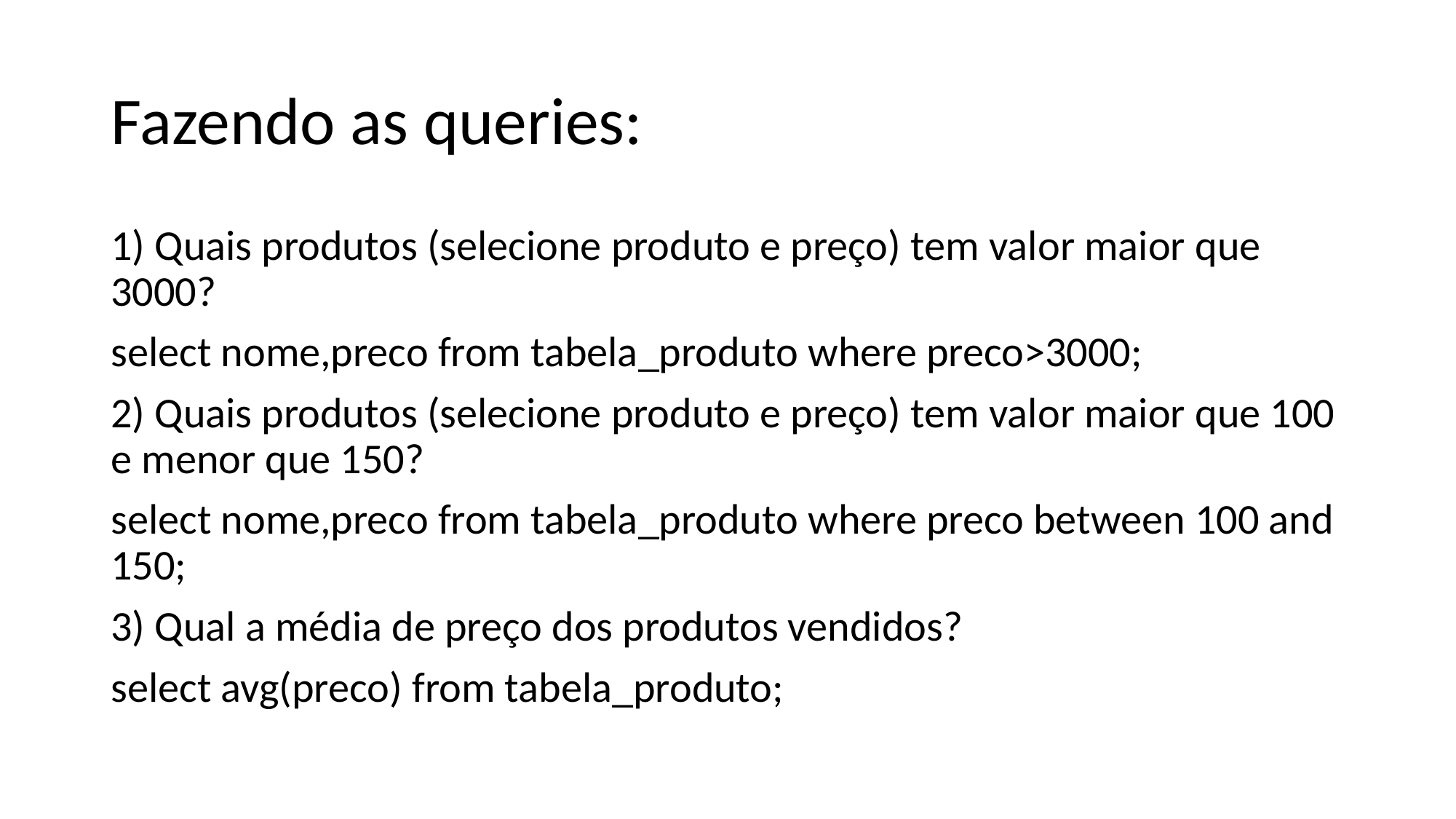

# Fazendo as queries:
1) Quais produtos (selecione produto e preço) tem valor maior que 3000?
select nome,preco from tabela_produto where preco>3000;
2) Quais produtos (selecione produto e preço) tem valor maior que 100 e menor que 150?
select nome,preco from tabela_produto where preco between 100 and 150;
3) Qual a média de preço dos produtos vendidos?
select avg(preco) from tabela_produto;